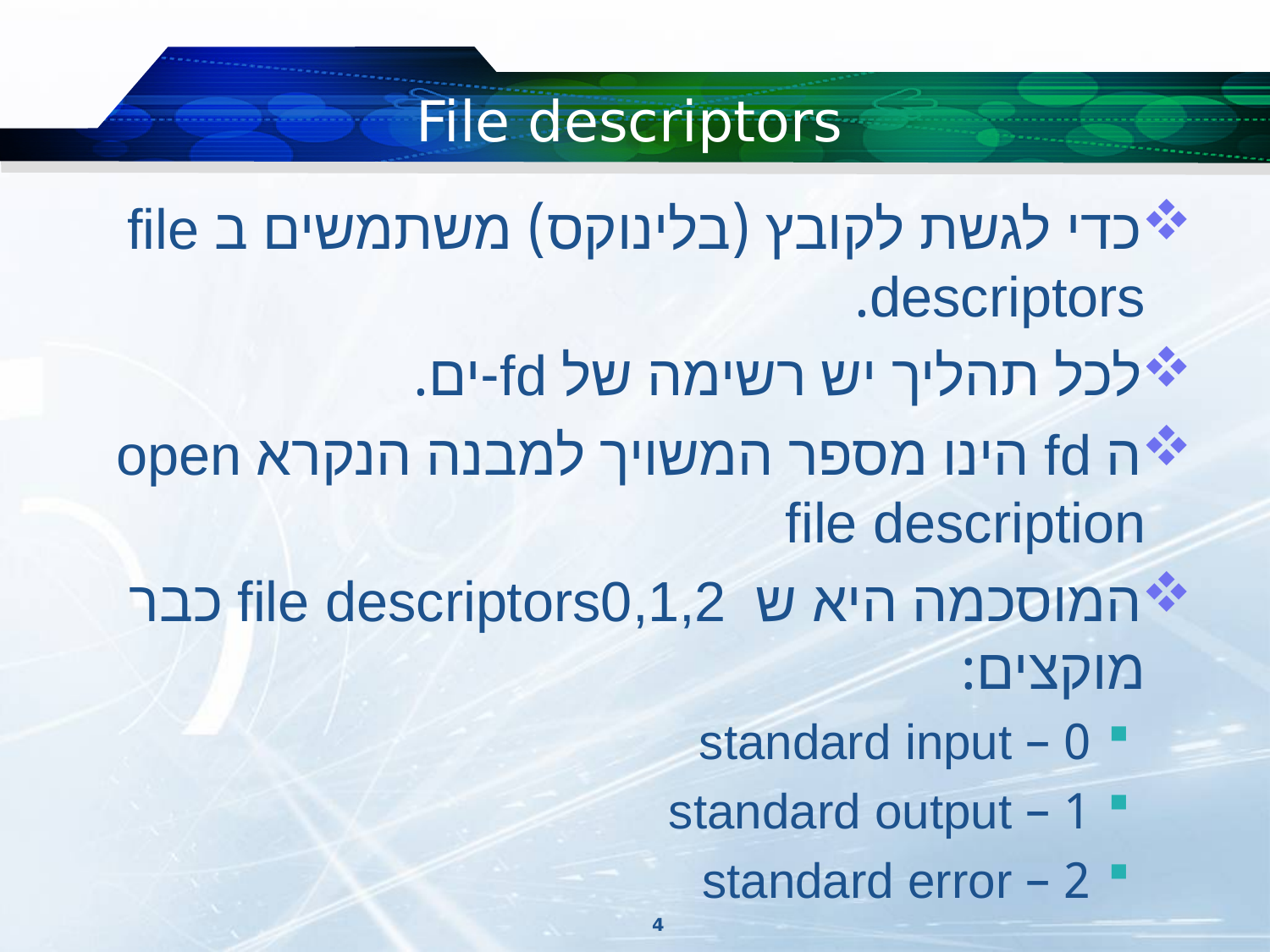

# File descriptors
כדי לגשת לקובץ (בלינוקס) משתמשים ב file descriptors.
לכל תהליך יש רשימה של fd-ים.
ה fd הינו מספר המשויך למבנה הנקרא open file description
המוסכמה היא ש  file descriptors0,1,2 כבר מוקצים:
0 – standard input
1 – standard output
2 – standard error
4